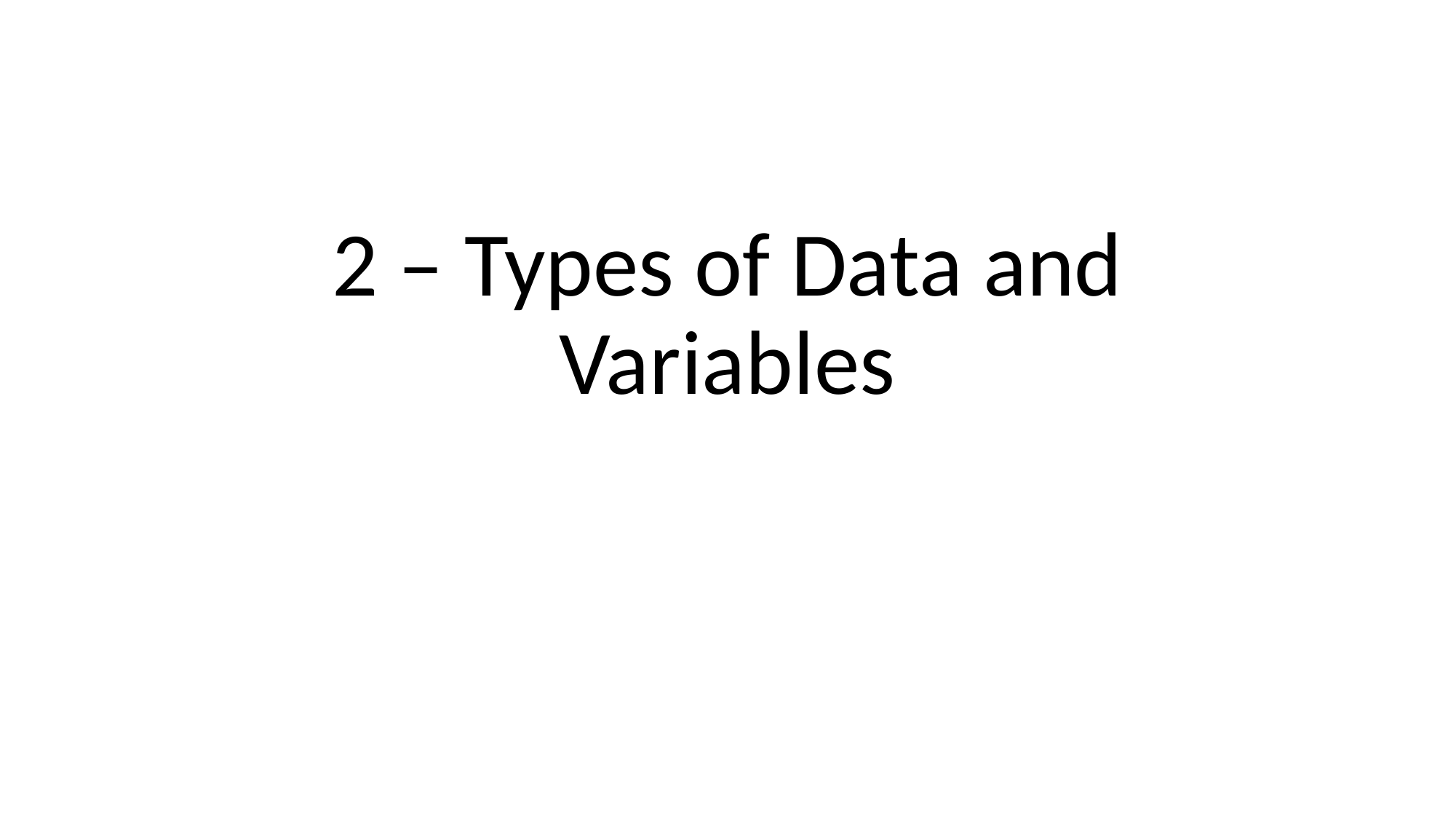

# 2 – Types of Data and Variables